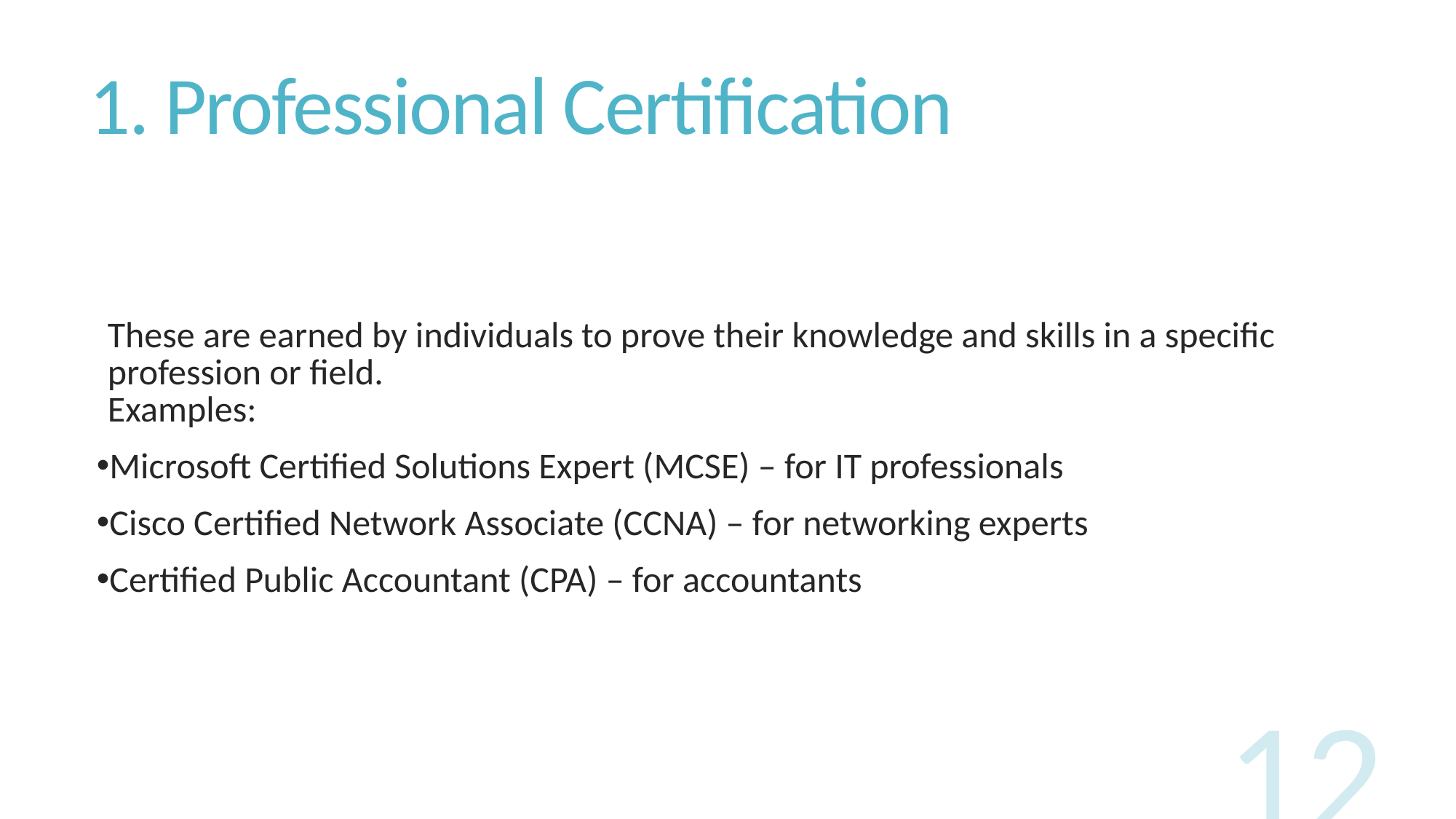

# 1. Professional Certification
These are earned by individuals to prove their knowledge and skills in a specific profession or field.
Examples:
Microsoft Certified Solutions Expert (MCSE) – for IT professionals
Cisco Certified Network Associate (CCNA) – for networking experts
Certified Public Accountant (CPA) – for accountants

12